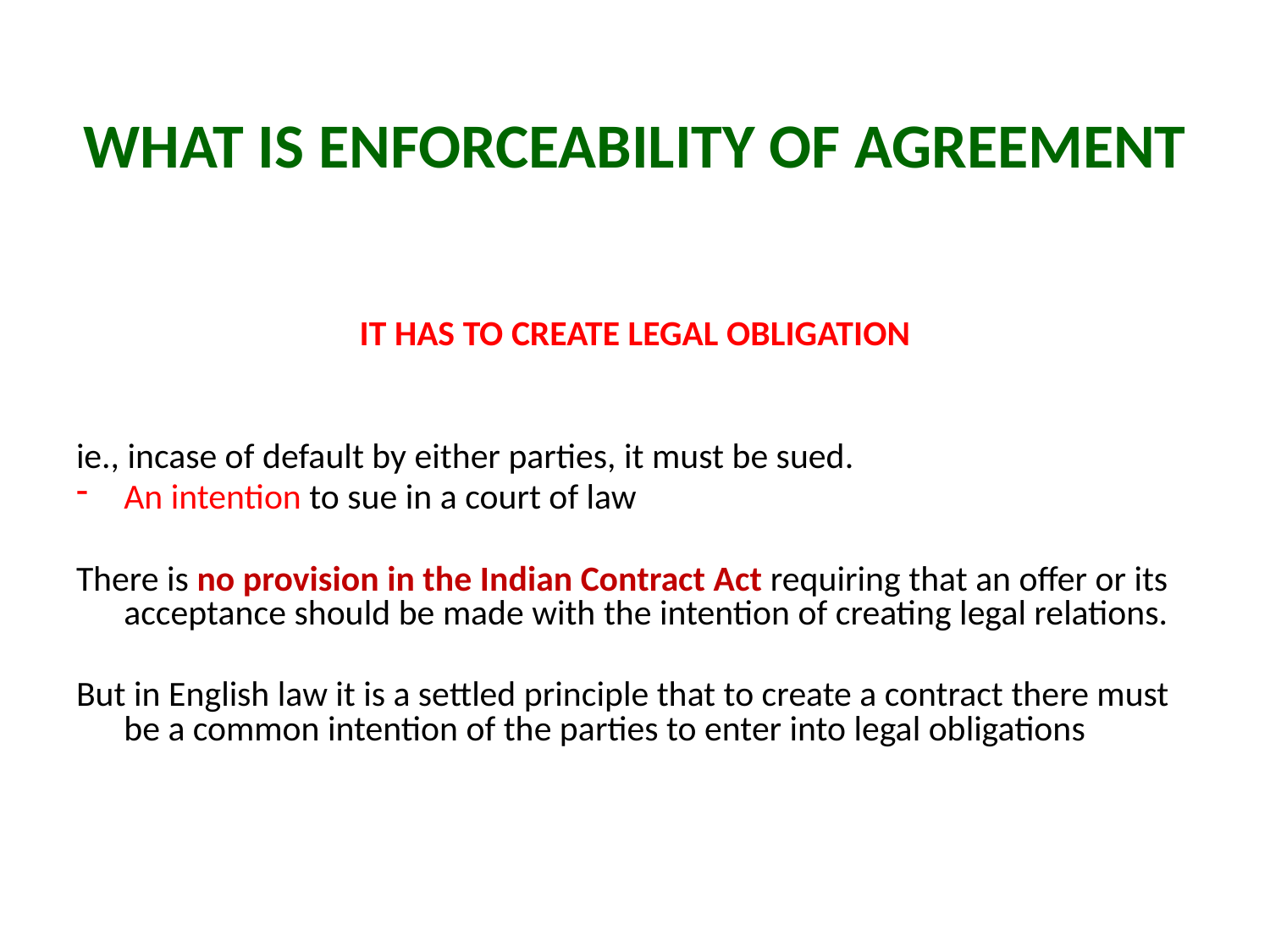

# WHAT IS ENFORCEABILITY OF AGREEMENT

IT HAS TO CREATE LEGAL OBLIGATION

ie., incase of default by either parties, it must be sued.
An intention to sue in a court of law

There is no provision in the Indian Contract Act requiring that an offer or its acceptance should be made with the intention of creating legal relations.

But in English law it is a settled principle that to create a contract there must be a common intention of the parties to enter into legal obligations